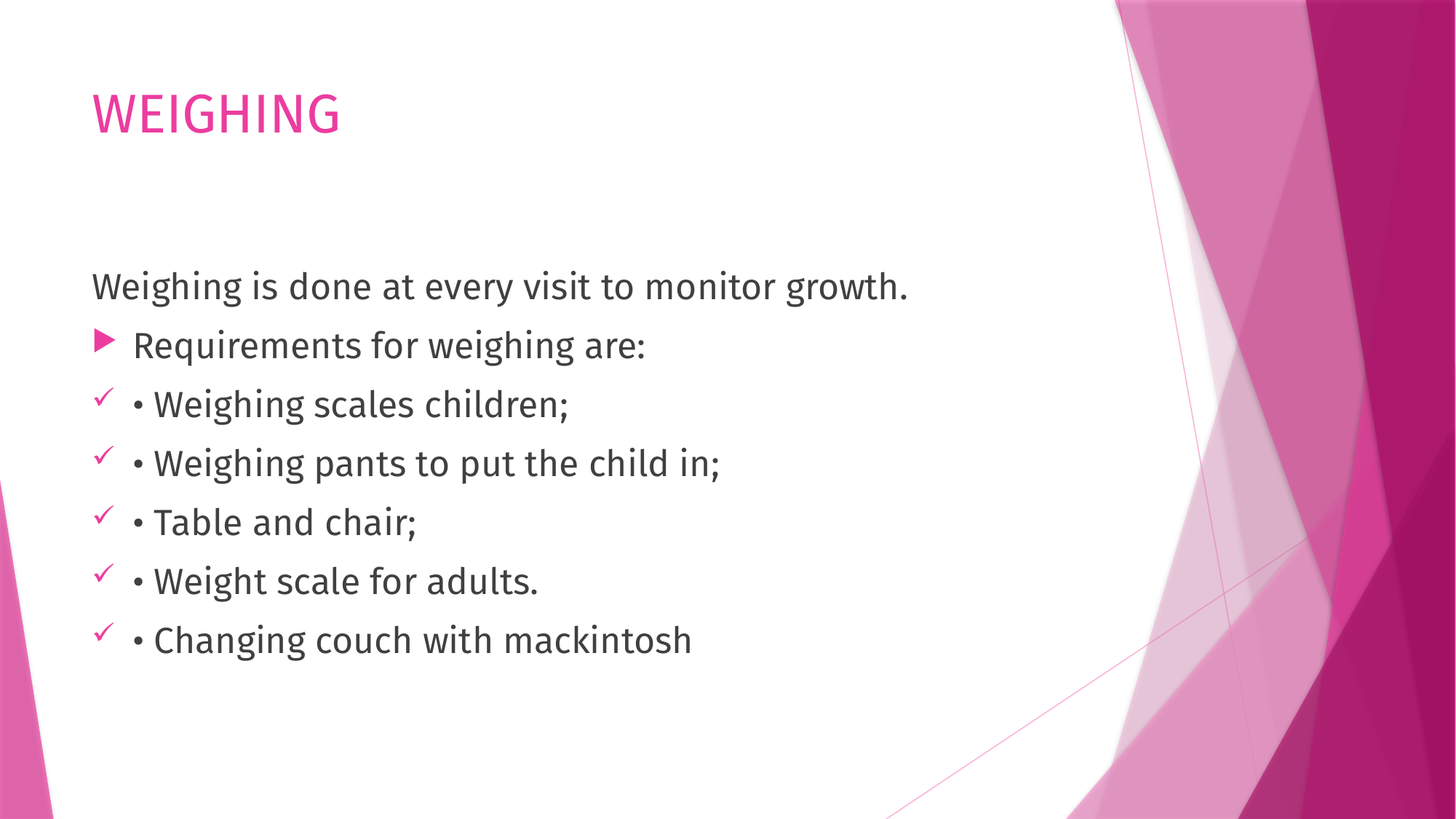

# WEIGHING
Weighing is done at every visit to monitor growth.
Requirements for weighing are:
• Weighing scales children;
• Weighing pants to put the child in;
• Table and chair;
• Weight scale for adults.
• Changing couch with mackintosh